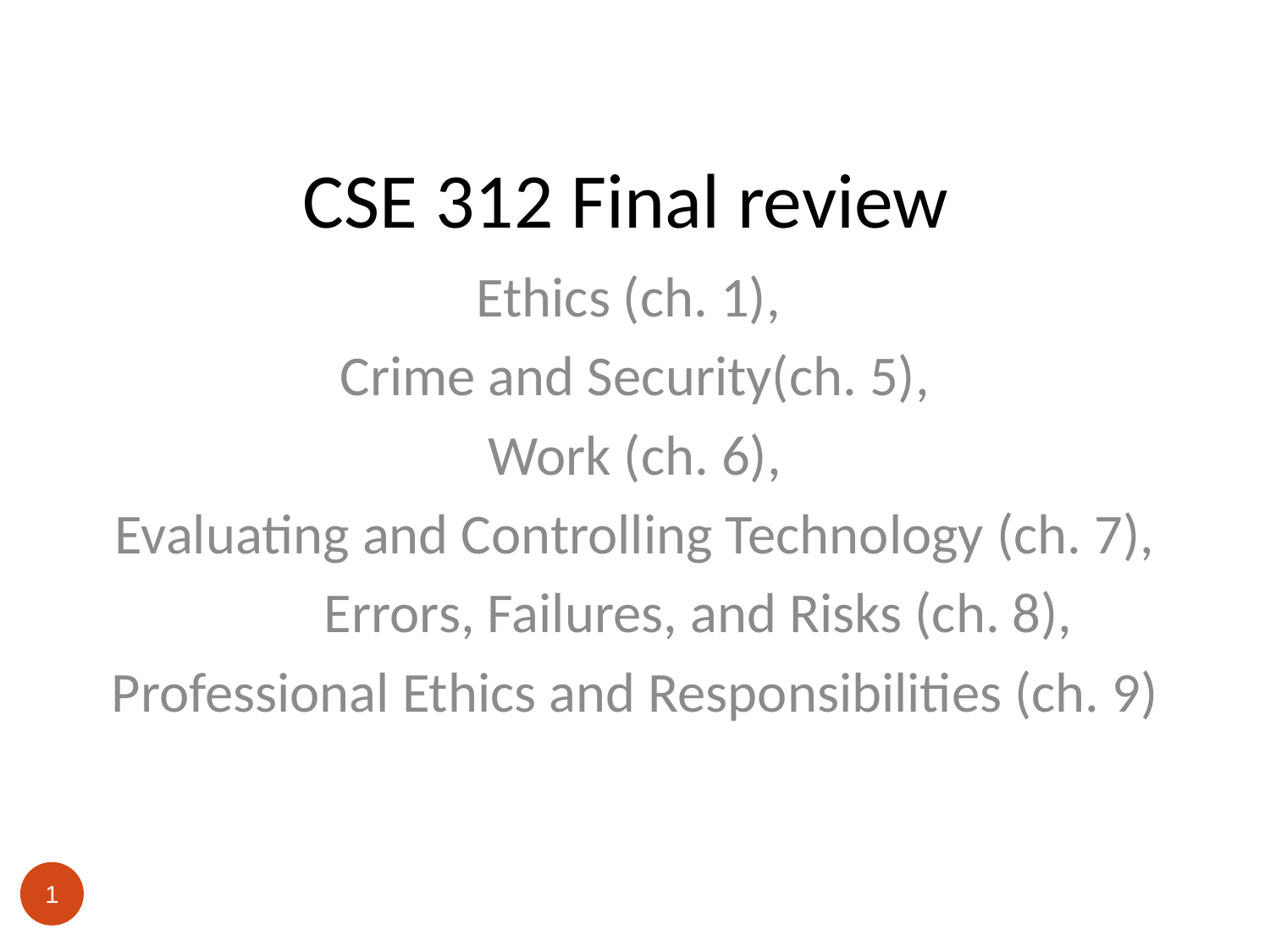

# CSE 312 Final review
Ethics (ch. 1),
Crime and Security(ch. 5),
Work (ch. 6),
Evaluating and Controlling Technology (ch. 7),
	Errors, Failures, and Risks (ch. 8),
Professional Ethics and Responsibilities (ch. 9)

1